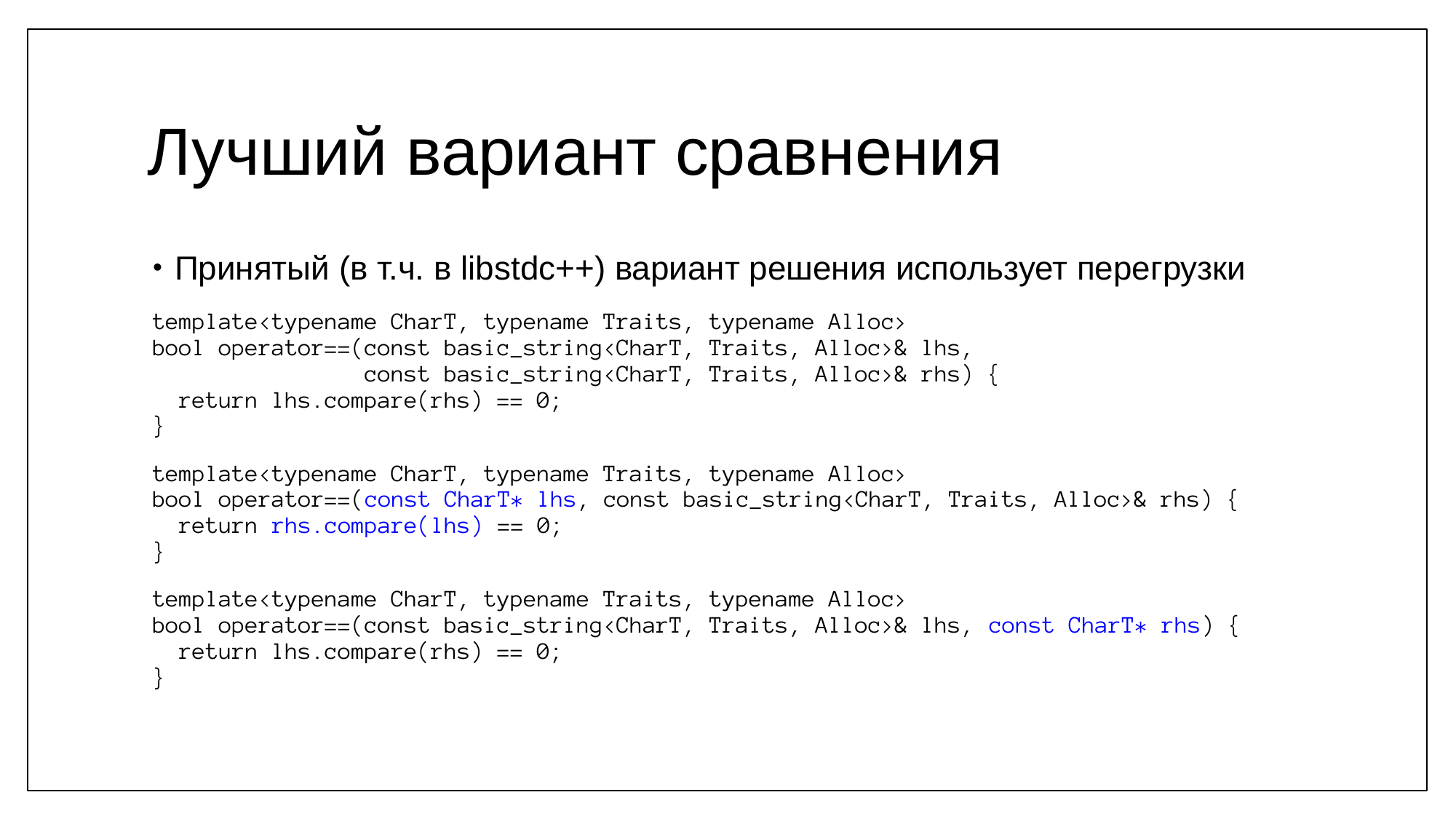

# Лучший вариант сравнения
Принятый (в т.ч. в libstdc++) вариант решения использует перегрузки
template<typename CharT, typename Traits, typename Alloc>
bool operator==(const basic_string<CharT, Traits, Alloc>& lhs,
                const basic_string<CharT, Traits, Alloc>& rhs) {
  return lhs.compare(rhs) == 0;
}
template<typename CharT, typename Traits, typename Alloc>
bool operator==(const CharT* lhs, const basic_string<CharT, Traits, Alloc>& rhs) {
  return rhs.compare(lhs) == 0;
}
template<typename CharT, typename Traits, typename Alloc>
bool operator==(const basic_string<CharT, Traits, Alloc>& lhs, const CharT* rhs) {
  return lhs.compare(rhs) == 0;
}